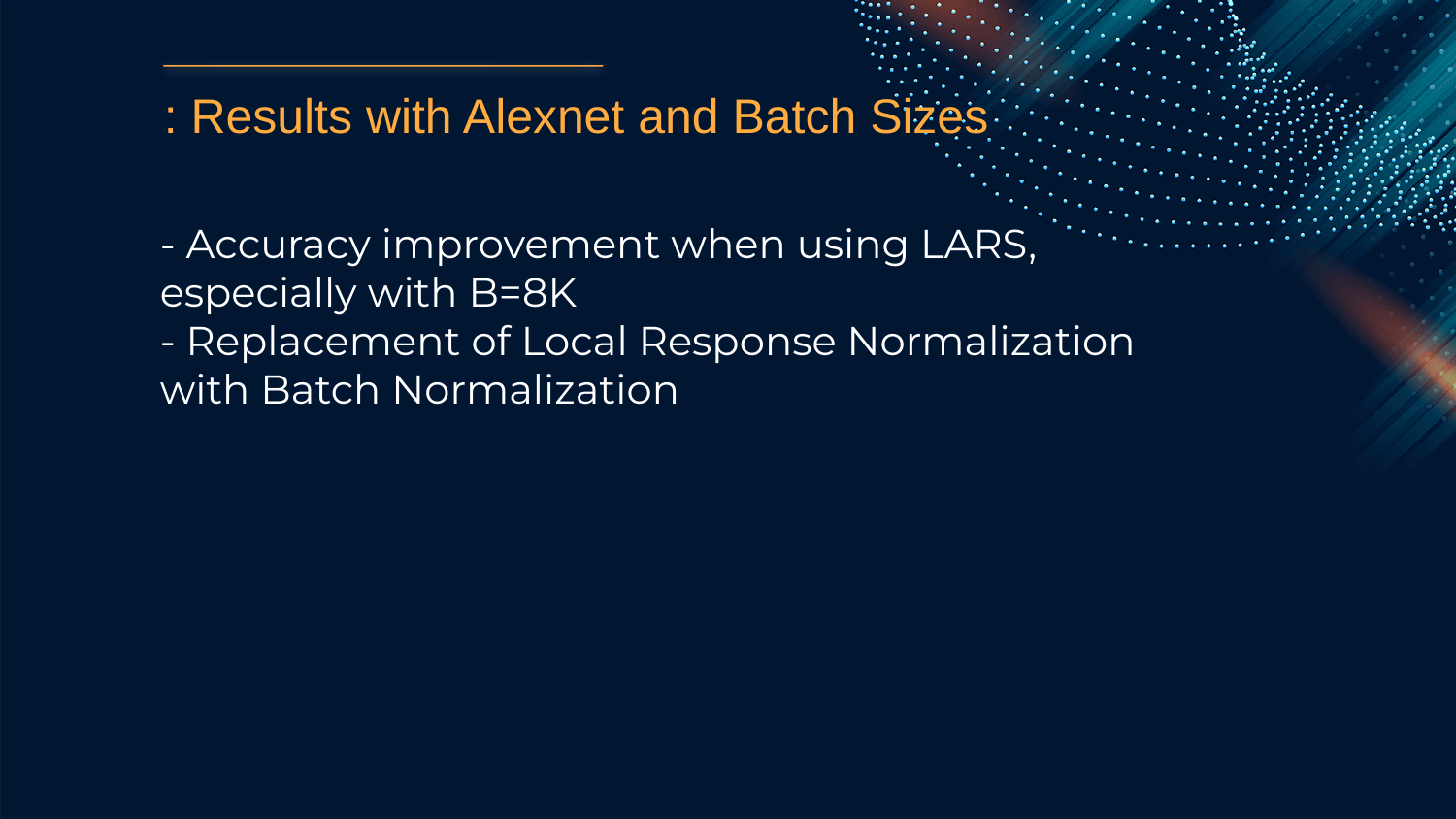

: Results with Alexnet and Batch Sizes
- Accuracy improvement when using LARS, especially with B=8K
- Replacement of Local Response Normalization with Batch Normalization